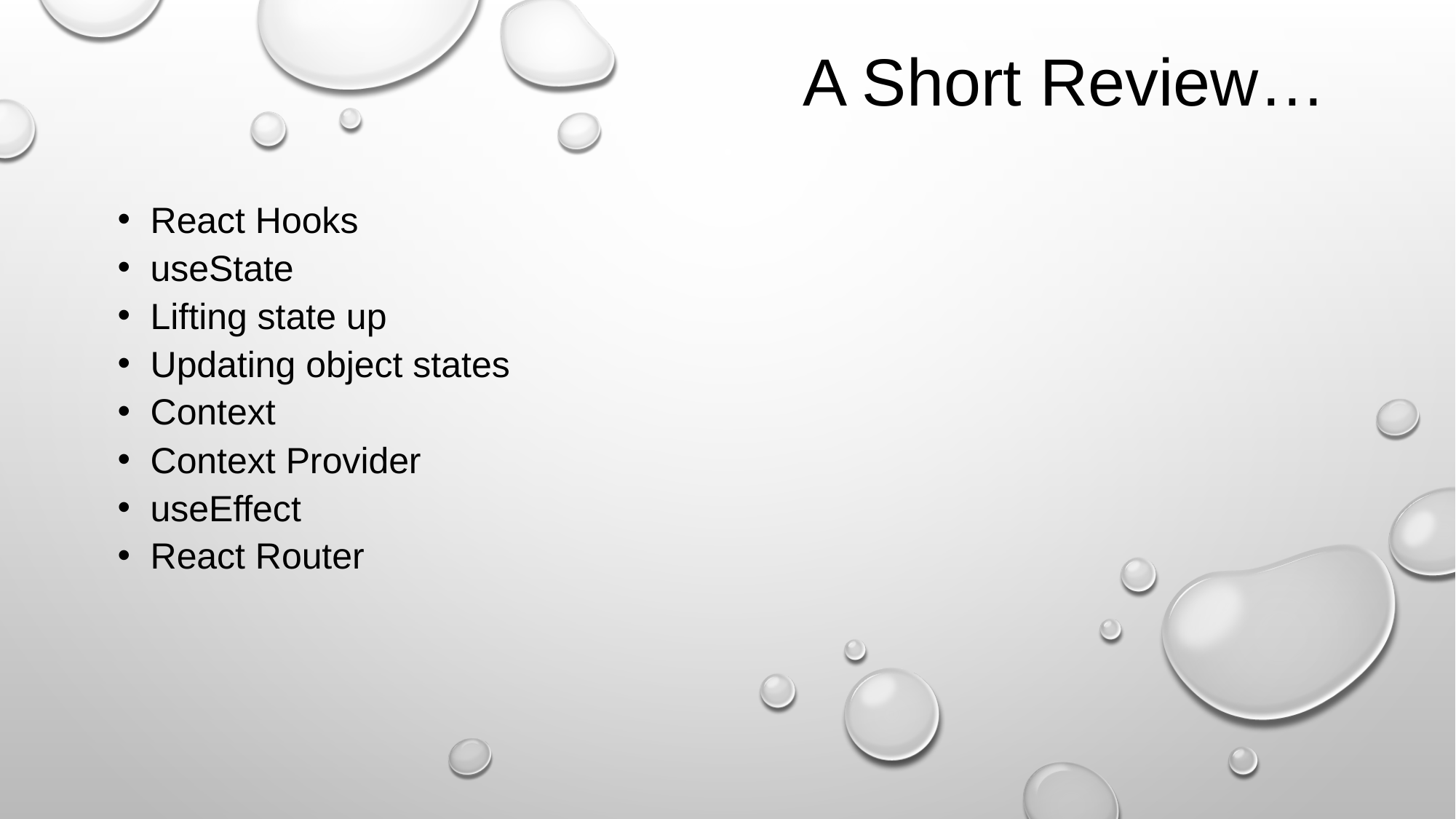

# A Short Review…
React Hooks
useState
Lifting state up
Updating object states
Context
Context Provider
useEffect
React Router